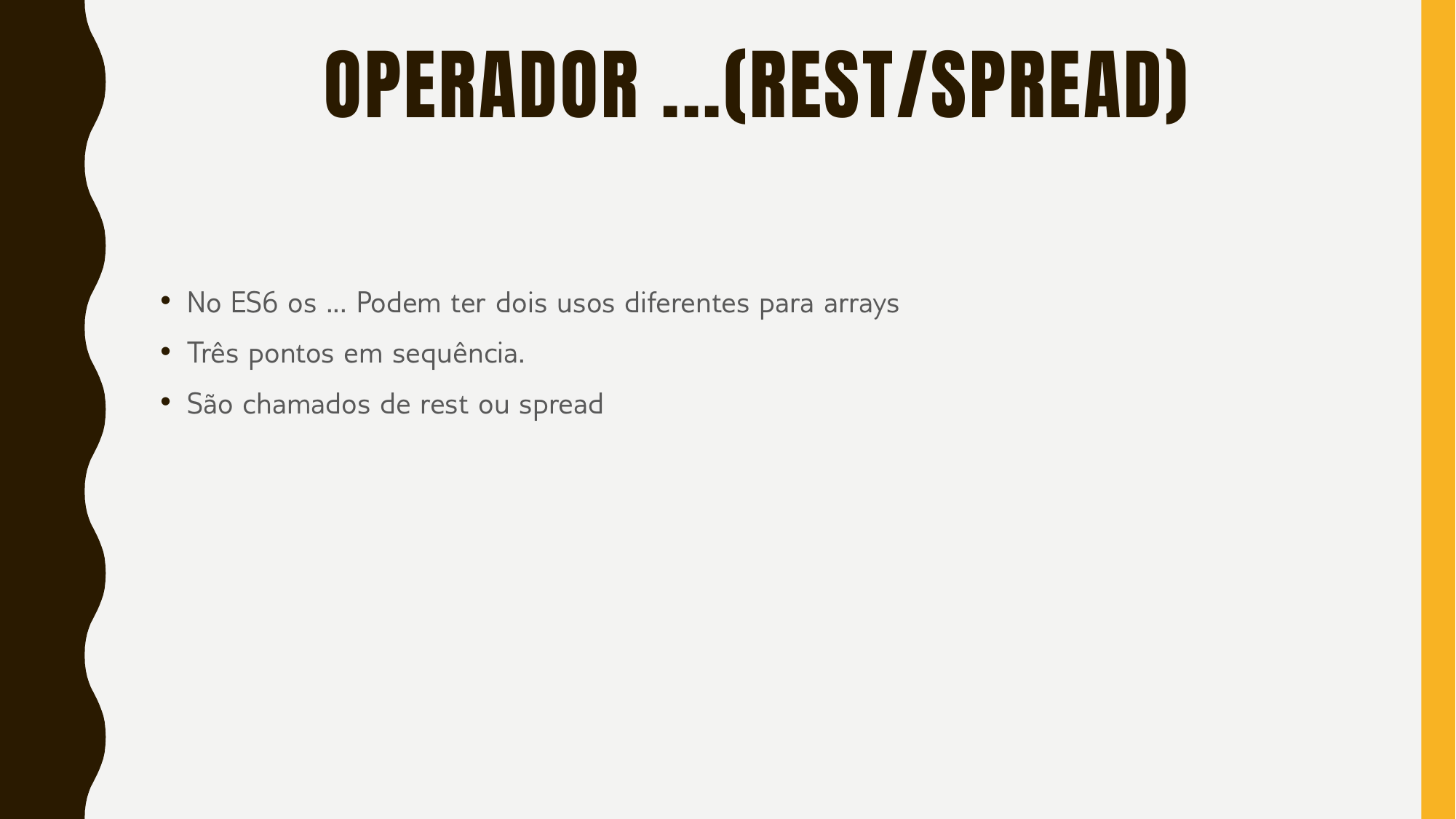

# Operador ...(rest/spread)
No ES6 os ... Podem ter dois usos diferentes para arrays
Três pontos em sequência.
São chamados de rest ou spread